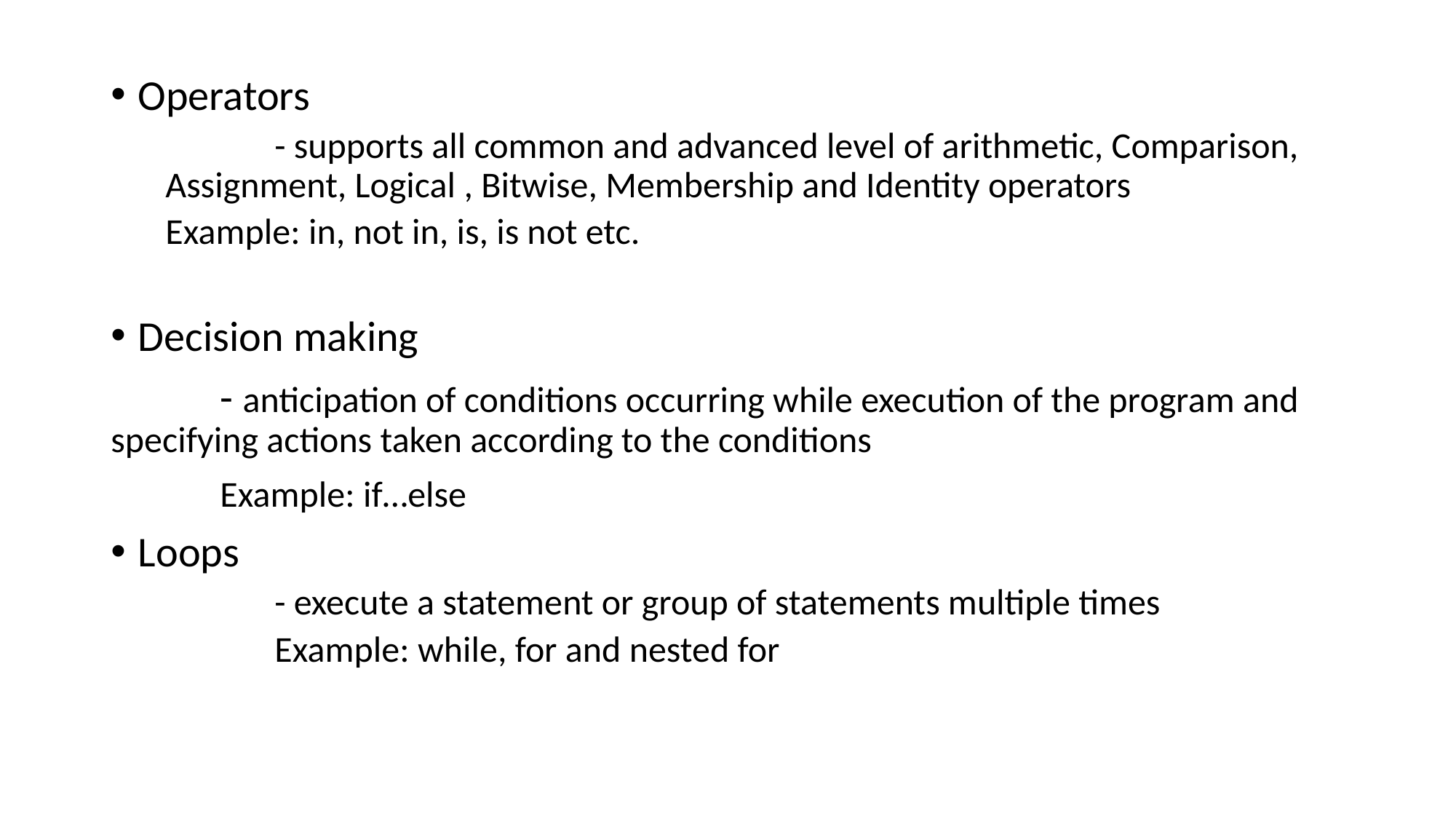

Operators
	- supports all common and advanced level of arithmetic, Comparison, Assignment, Logical , Bitwise, Membership and Identity operators
Example: in, not in, is, is not etc.

Decision making
	- anticipation of conditions occurring while execution of the program and specifying actions taken according to the conditions
	Example: if…else
Loops
	- execute a statement or group of statements multiple times
	Example: while, for and nested for